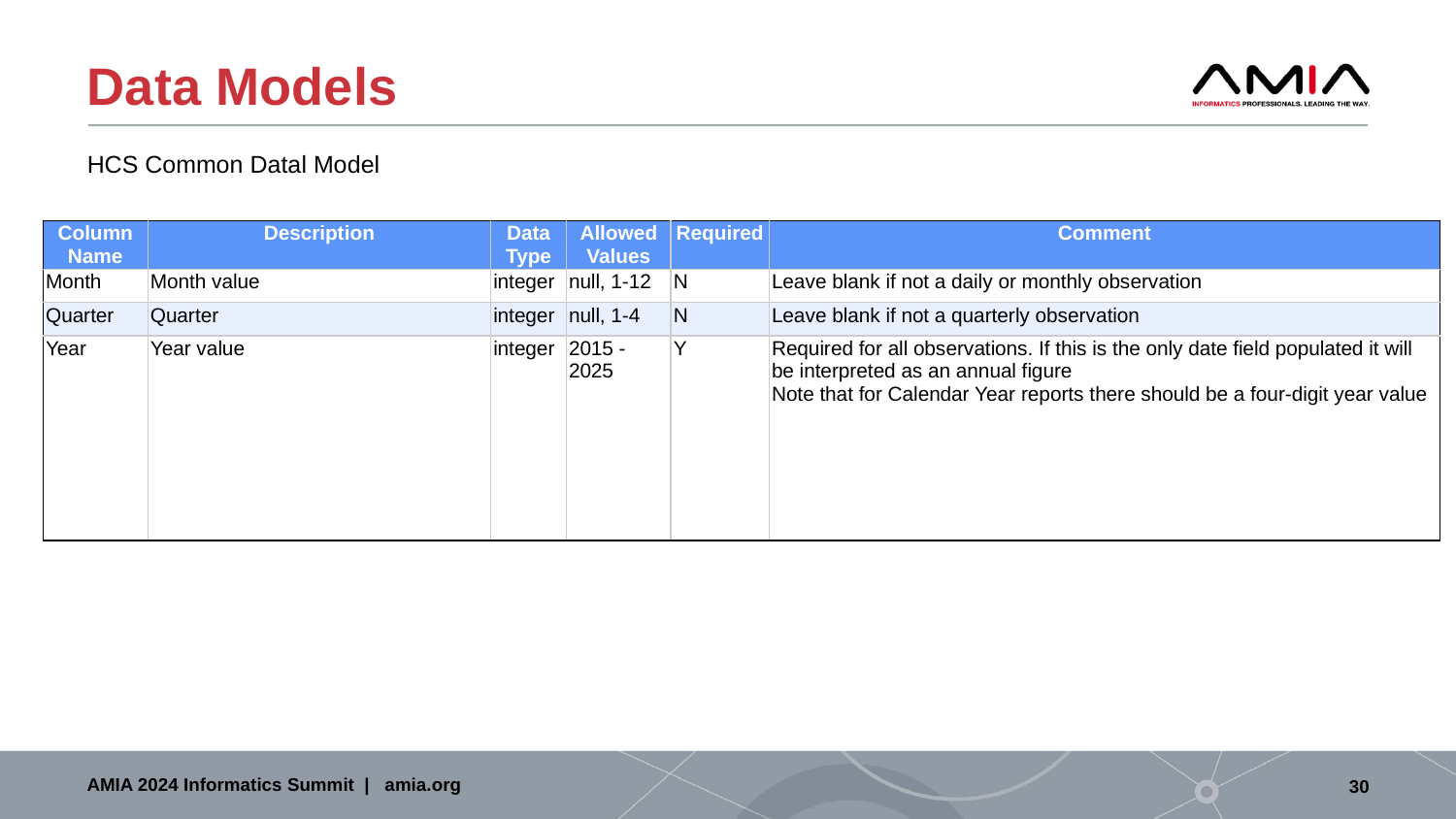

# Data Models
HCS Common Datal Model

| Column Name | Description | Data Type | Allowed Values | Required | Comment |
| --- | --- | --- | --- | --- | --- |
| Month | Month value | integer | null, 1-12 | N | Leave blank if not a daily or monthly observation |
| Quarter | Quarter | integer | null, 1-4 | N | Leave blank if not a quarterly observation |
| Year | Year value | integer | 2015 - 2025 | Y | Required for all observations. If this is the only date field populated it will be interpreted as an annual figure Note that for Calendar Year reports there should be a four-digit year value |
AMIA 2024 Informatics Summit  |   amia.org
30